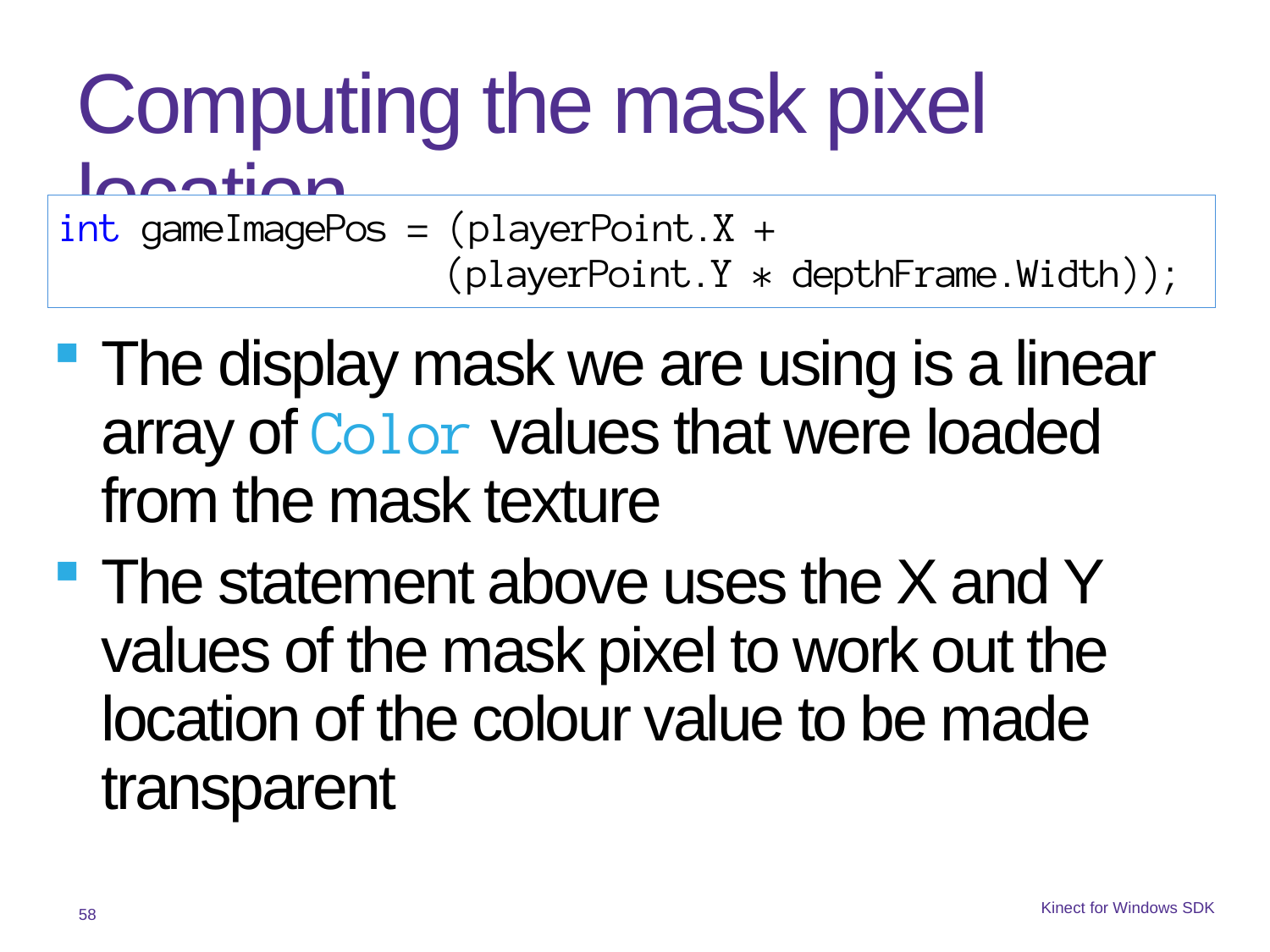

# Computing the mask pixel location
int gameImagePos = (playerPoint.X +
                   (playerPoint.Y * depthFrame.Width));
The display mask we are using is a linear array of Color values that were loaded from the mask texture
The statement above uses the X and Y values of the mask pixel to work out the location of the colour value to be made transparent
58